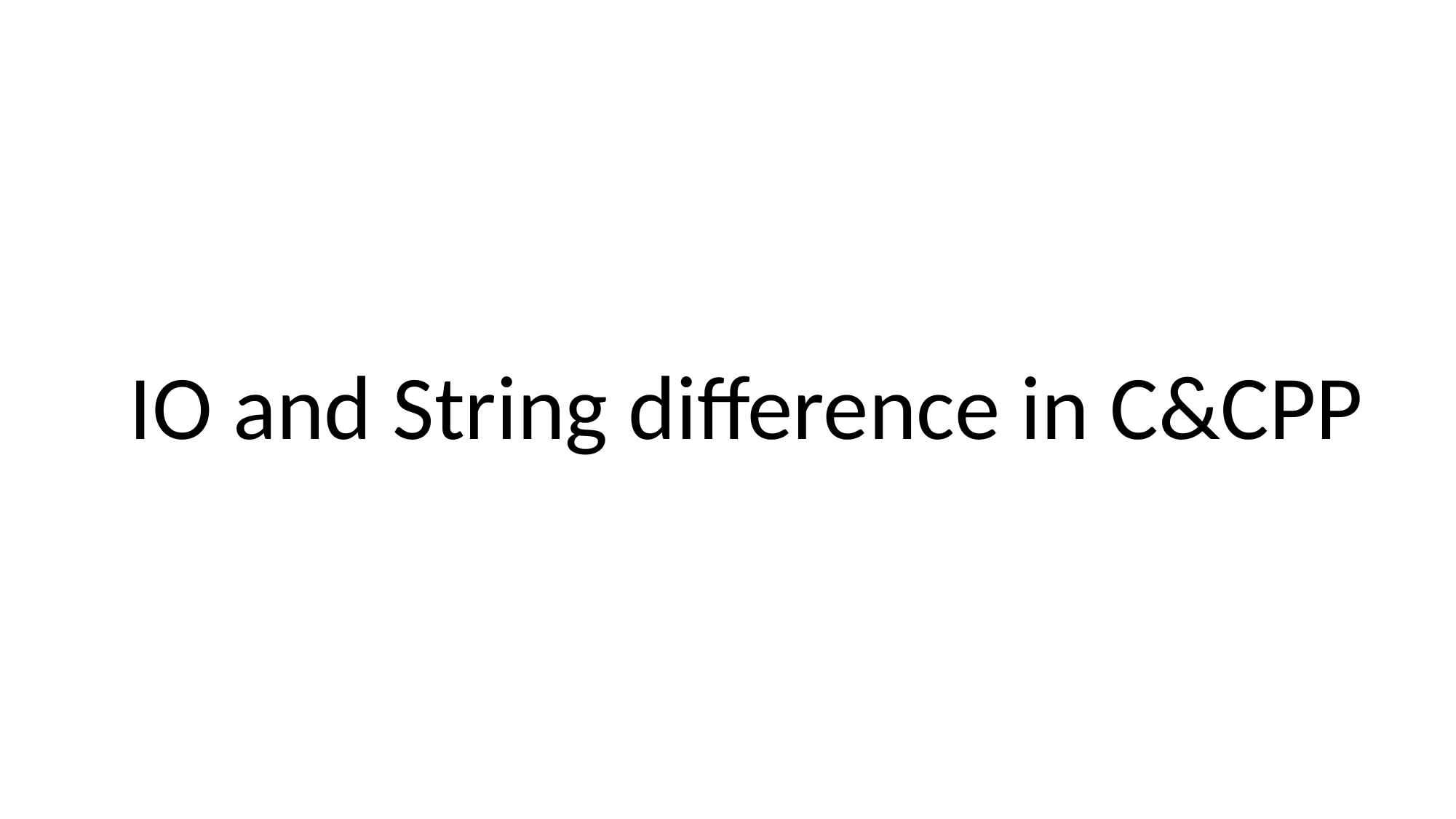

# IO and String difference in C&CPP